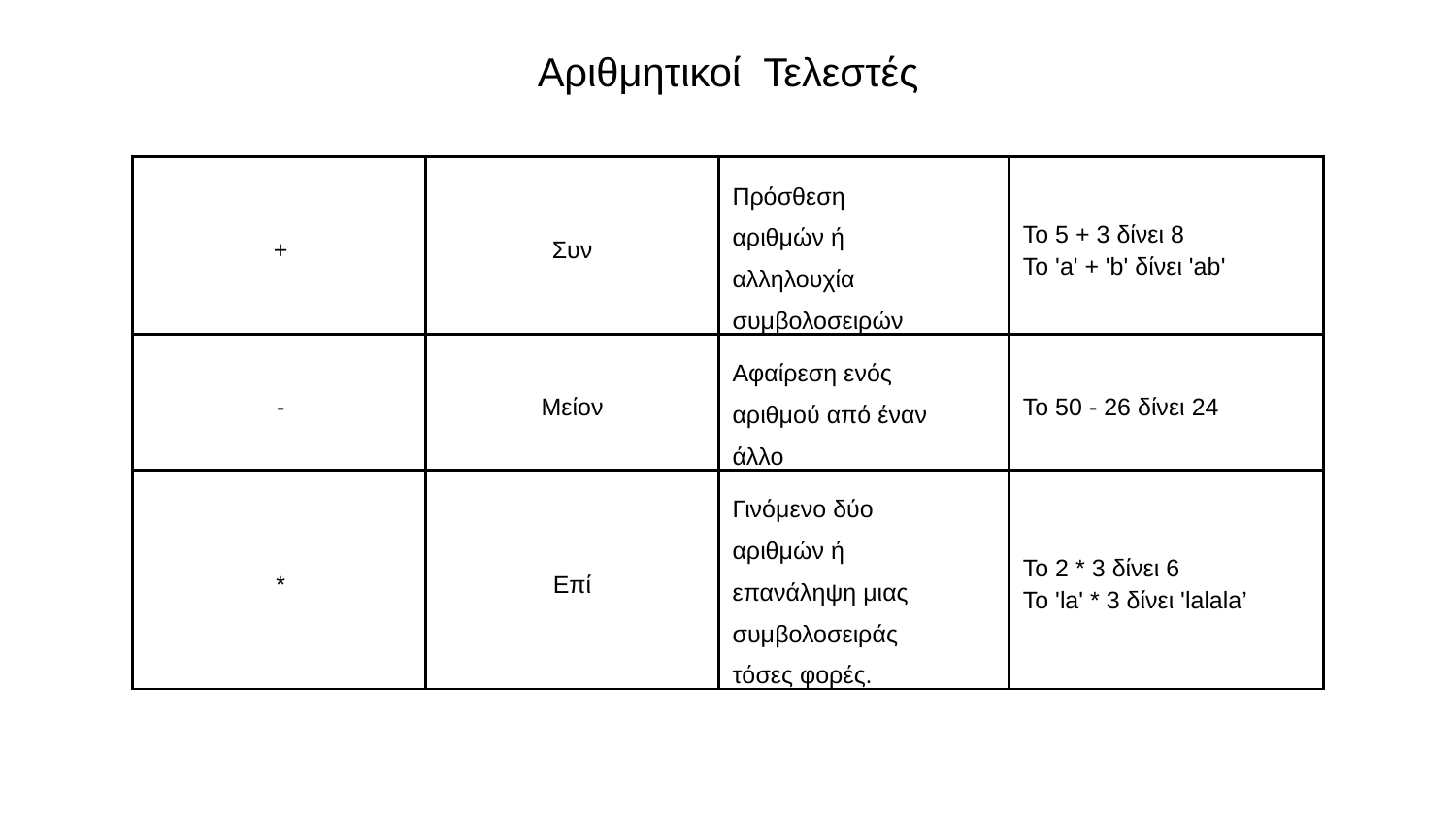

# Αριθμητικοί  Τελεστές
| + | Συν | Πρόσθεση αριθμών ή αλληλουχία συμβολοσειρών | Το 5 + 3 δίνει 8 Το 'a' + 'b' δίνει 'ab' |
| --- | --- | --- | --- |
| - | Μείον | Αφαίρεση ενός αριθμού από έναν άλλο | Το 50 - 26 δίνει 24 |
| \* | Επί | Γινόμενο δύο αριθμών ή επανάληψη μιας συμβολοσειράς τόσες φορές. | Το 2 \* 3 δίνει 6 Το 'la' \* 3 δίνει 'lalala’ |